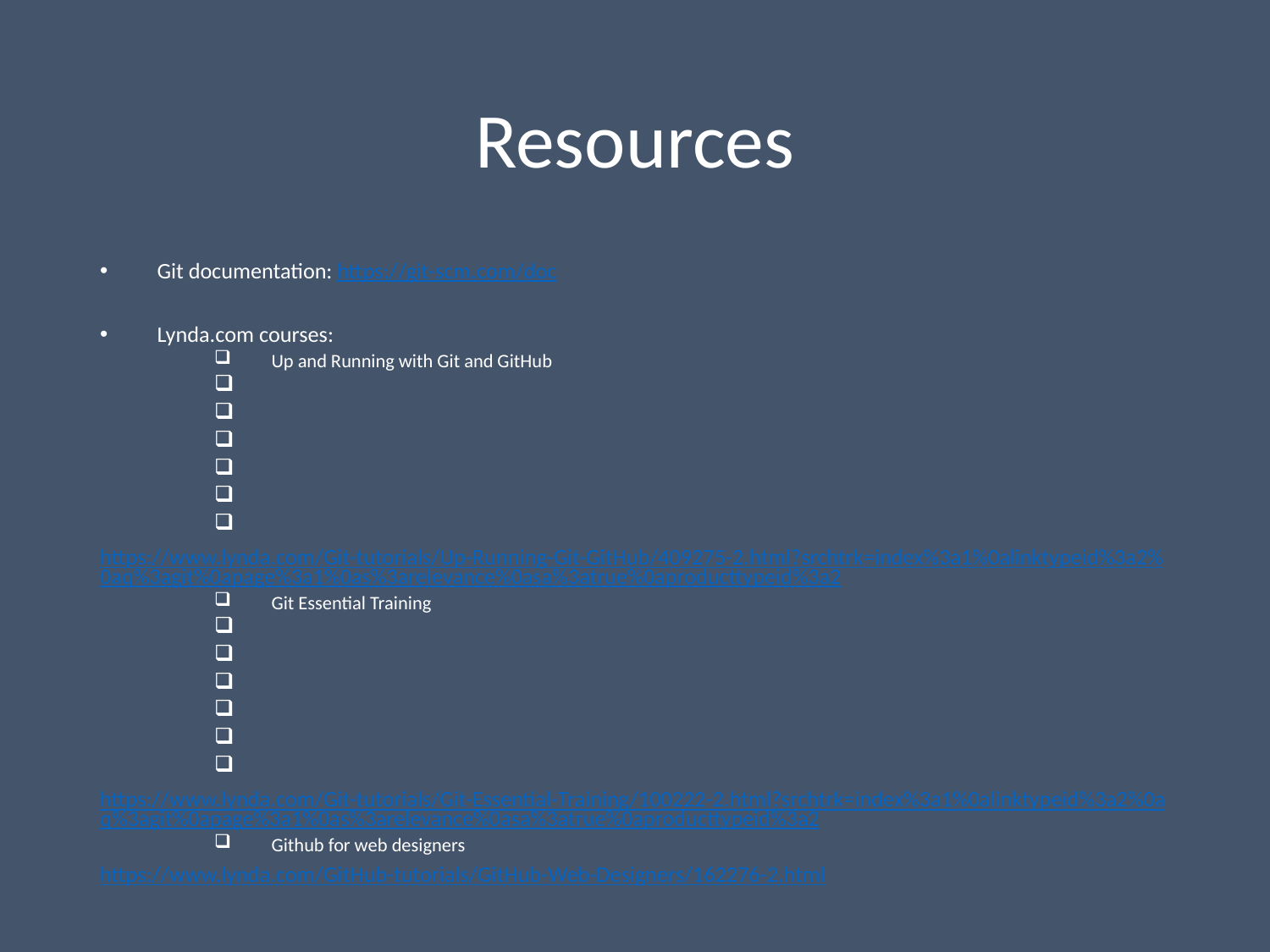

# Resources
Git documentation: https://git-scm.com/doc

Lynda.com courses:
Up and Running with Git and GitHub

https://www.lynda.com/Git-tutorials/Up-Running-Git-GitHub/409275-2.html?srchtrk=index%3a1%0alinktypeid%3a2%0aq%3agit%0apage%3a1%0as%3arelevance%0asa%3atrue%0aproducttypeid%3a2
Git Essential Training

https://www.lynda.com/Git-tutorials/Git-Essential-Training/100222-2.html?srchtrk=index%3a1%0alinktypeid%3a2%0aq%3agit%0apage%3a1%0as%3arelevance%0asa%3atrue%0aproducttypeid%3a2
Github for web designers
https://www.lynda.com/GitHub-tutorials/GitHub-Web-Designers/162276-2.html